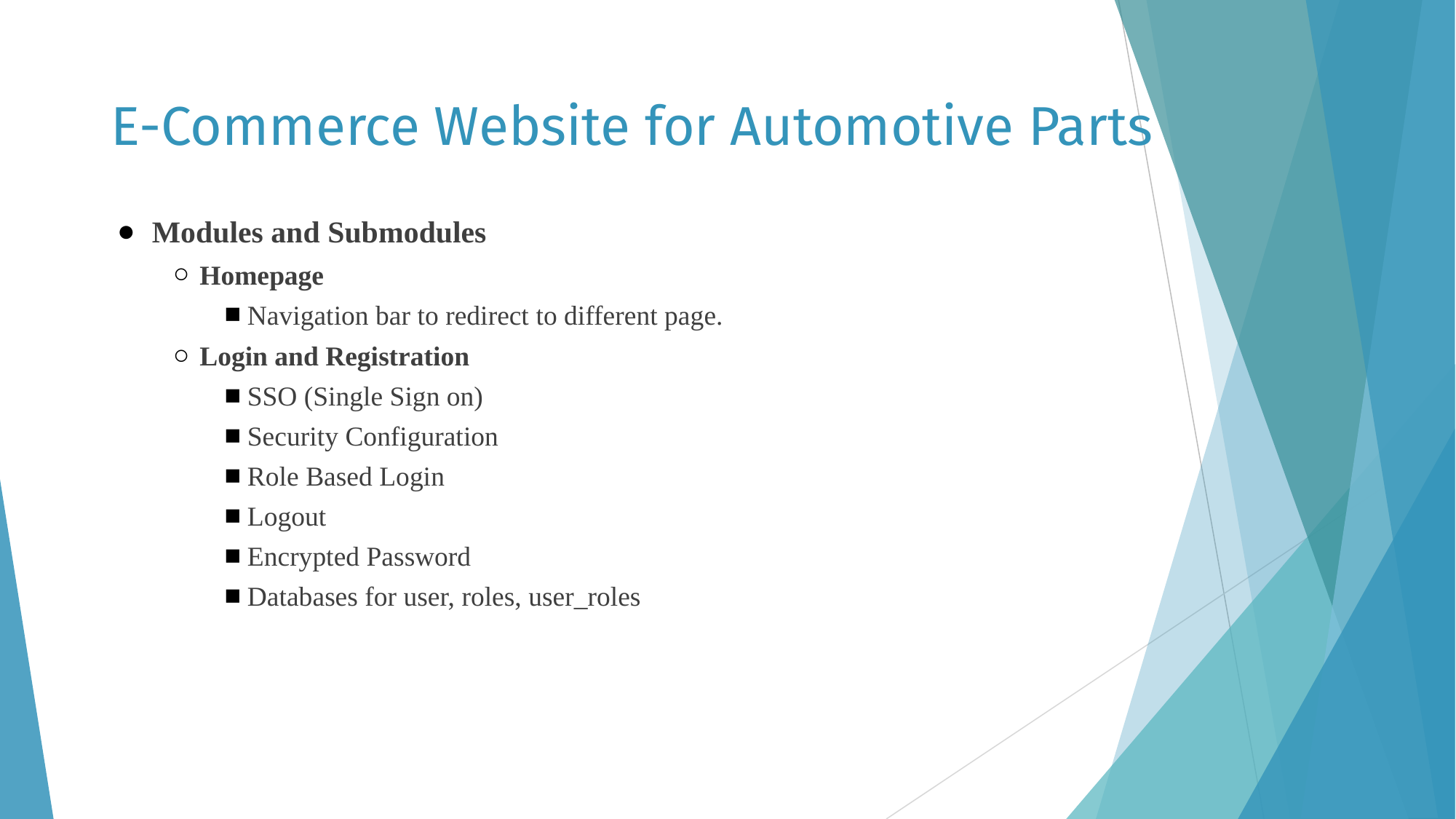

# E-Commerce Website for Automotive Parts
Modules and Submodules
Homepage
Navigation bar to redirect to different page.
Login and Registration
SSO (Single Sign on)
Security Configuration
Role Based Login
Logout
Encrypted Password
Databases for user, roles, user_roles